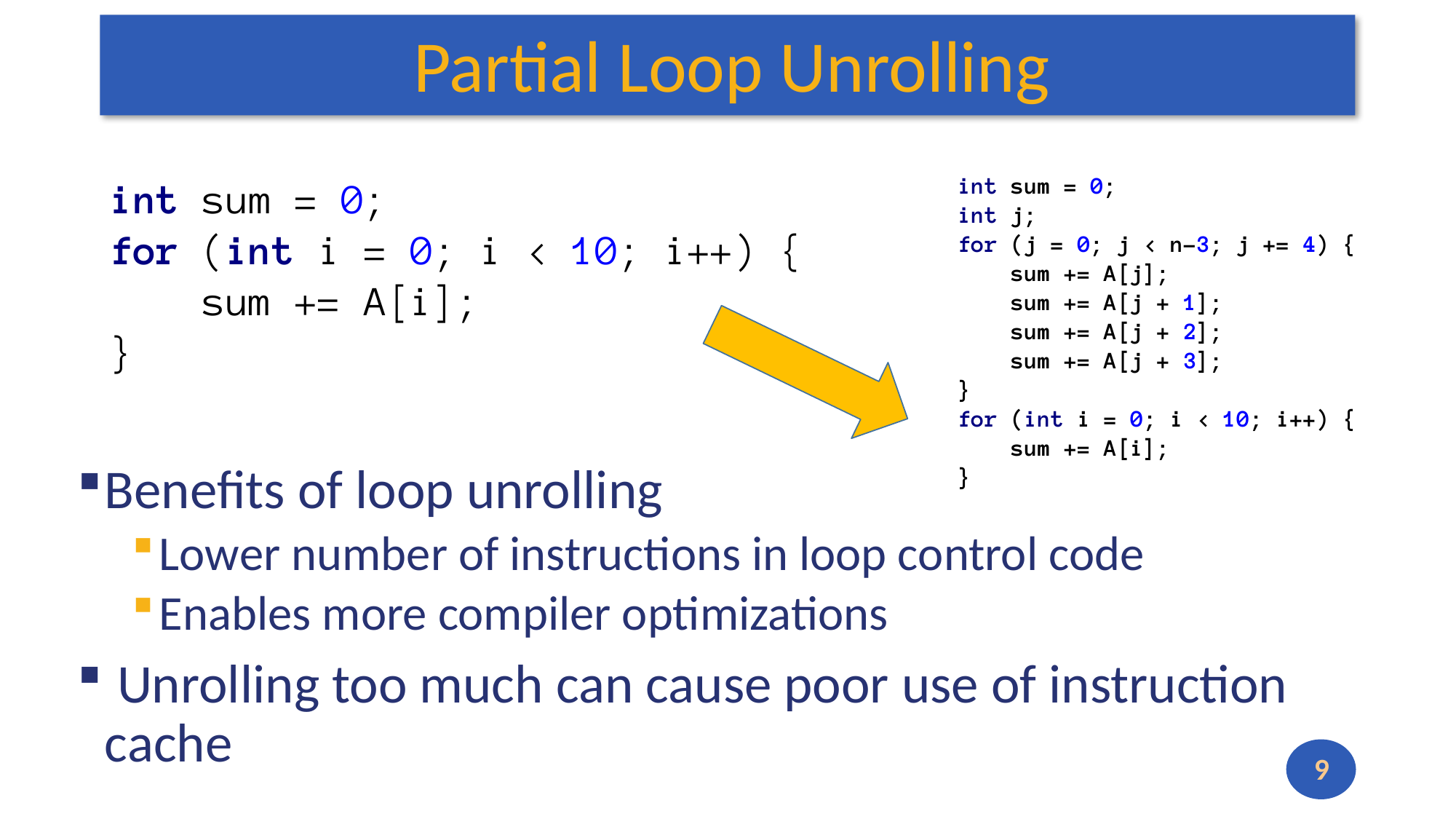

# Partial Loop Unrolling
int sum = 0;
int j;
for (j = 0; j < n-3; j += 4) {
    sum += A[j];
    sum += A[j + 1];
    sum += A[j + 2];
    sum += A[j + 3];
}
for (int i = 0; i < 10; i++) {
    sum += A[i];
}
int sum = 0;
for (int i = 0; i < 10; i++) {
    sum += A[i];
}

Benefits of loop unrolling
Lower number of instructions in loop control code
Enables more compiler optimizations
 Unrolling too much can cause poor use of instruction cache
9